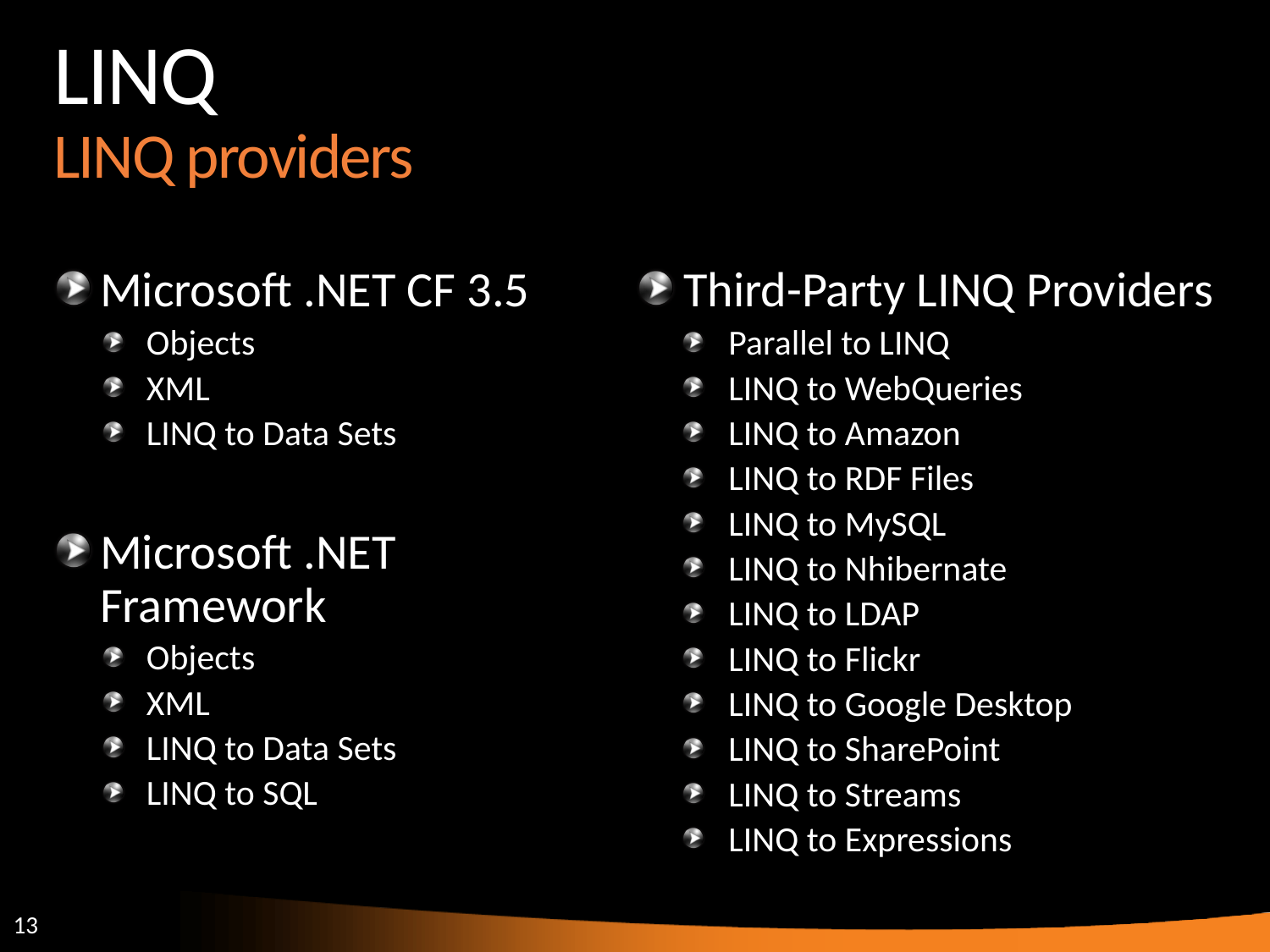

# LINQ LINQ providers
Microsoft .NET CF 3.5
Objects
XML
LINQ to Data Sets

Microsoft .NET Framework
Objects
XML
LINQ to Data Sets
LINQ to SQL
Third-Party LINQ Providers
Parallel to LINQ
LINQ to WebQueries
LINQ to Amazon
LINQ to RDF Files
LINQ to MySQL
LINQ to Nhibernate
LINQ to LDAP
LINQ to Flickr
LINQ to Google Desktop
LINQ to SharePoint
LINQ to Streams
LINQ to Expressions